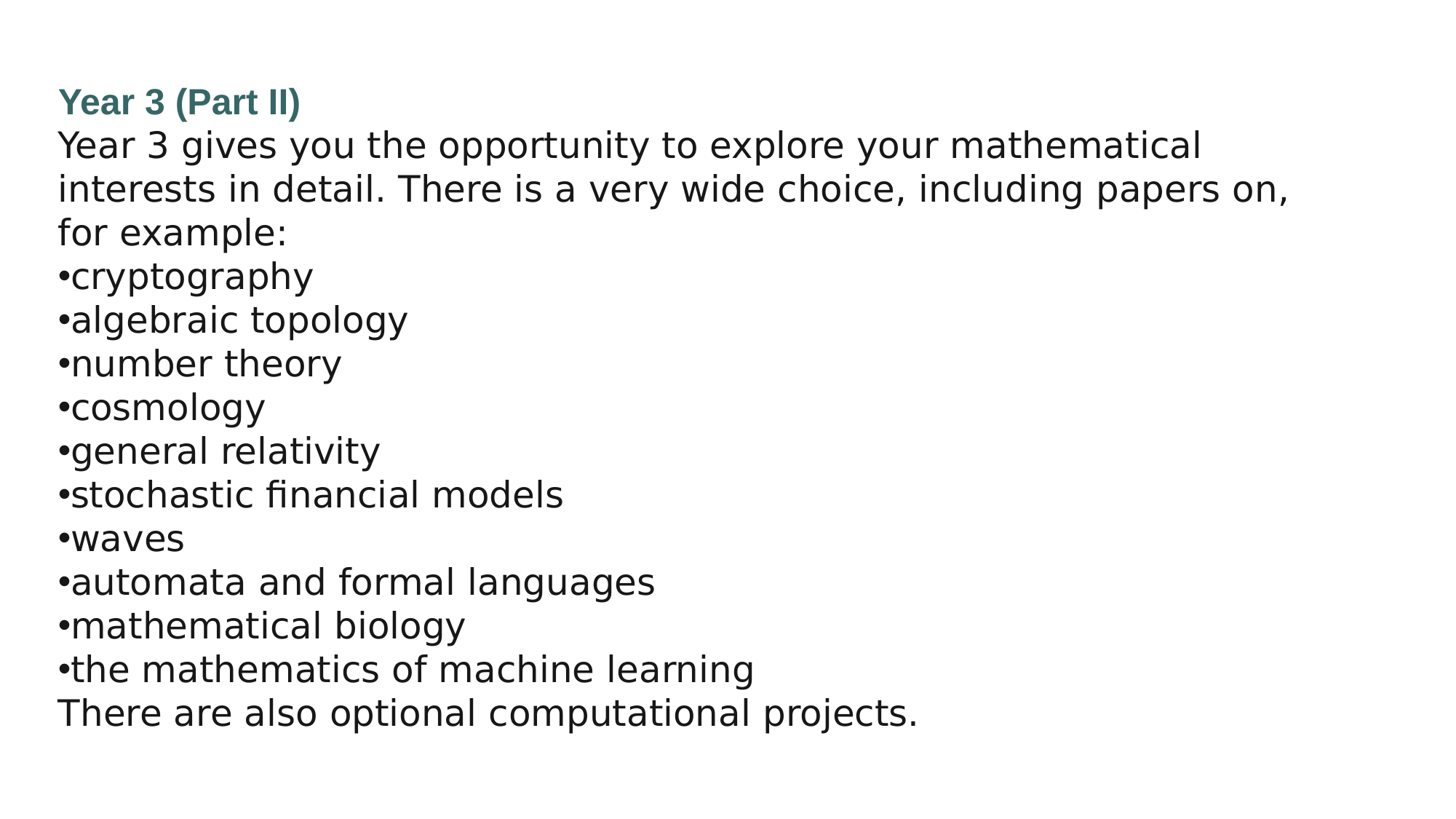

Year 3 (Part II)
Year 3 gives you the opportunity to explore your mathematical interests in detail. There is a very wide choice, including papers on, for example:
cryptography
algebraic topology
number theory
cosmology
general relativity
stochastic financial models
waves
automata and formal languages
mathematical biology
the mathematics of machine learning
There are also optional computational projects.